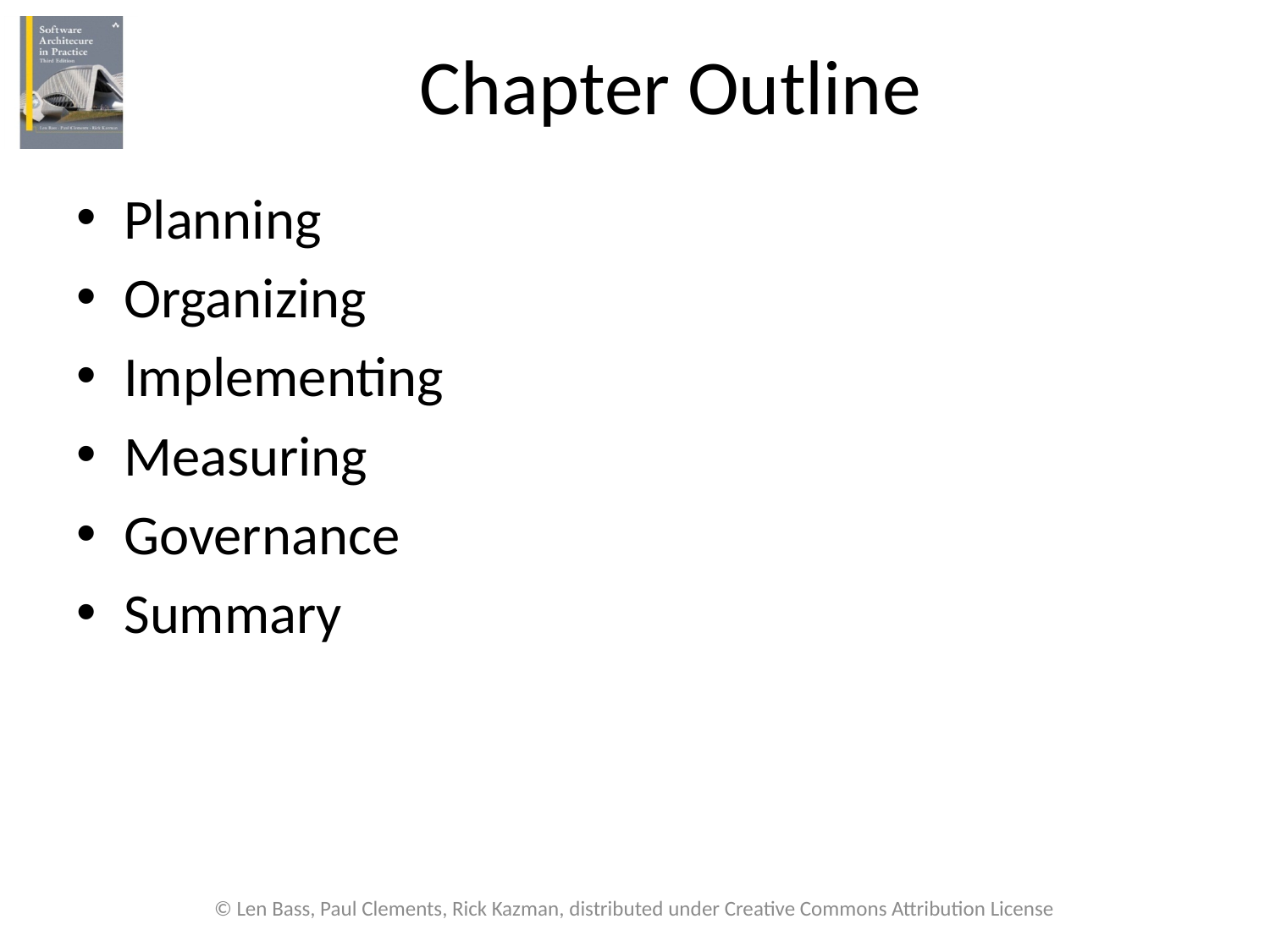

# Chapter Outline
Planning
Organizing
Implementing
Measuring
Governance
Summary
© Len Bass, Paul Clements, Rick Kazman, distributed under Creative Commons Attribution License